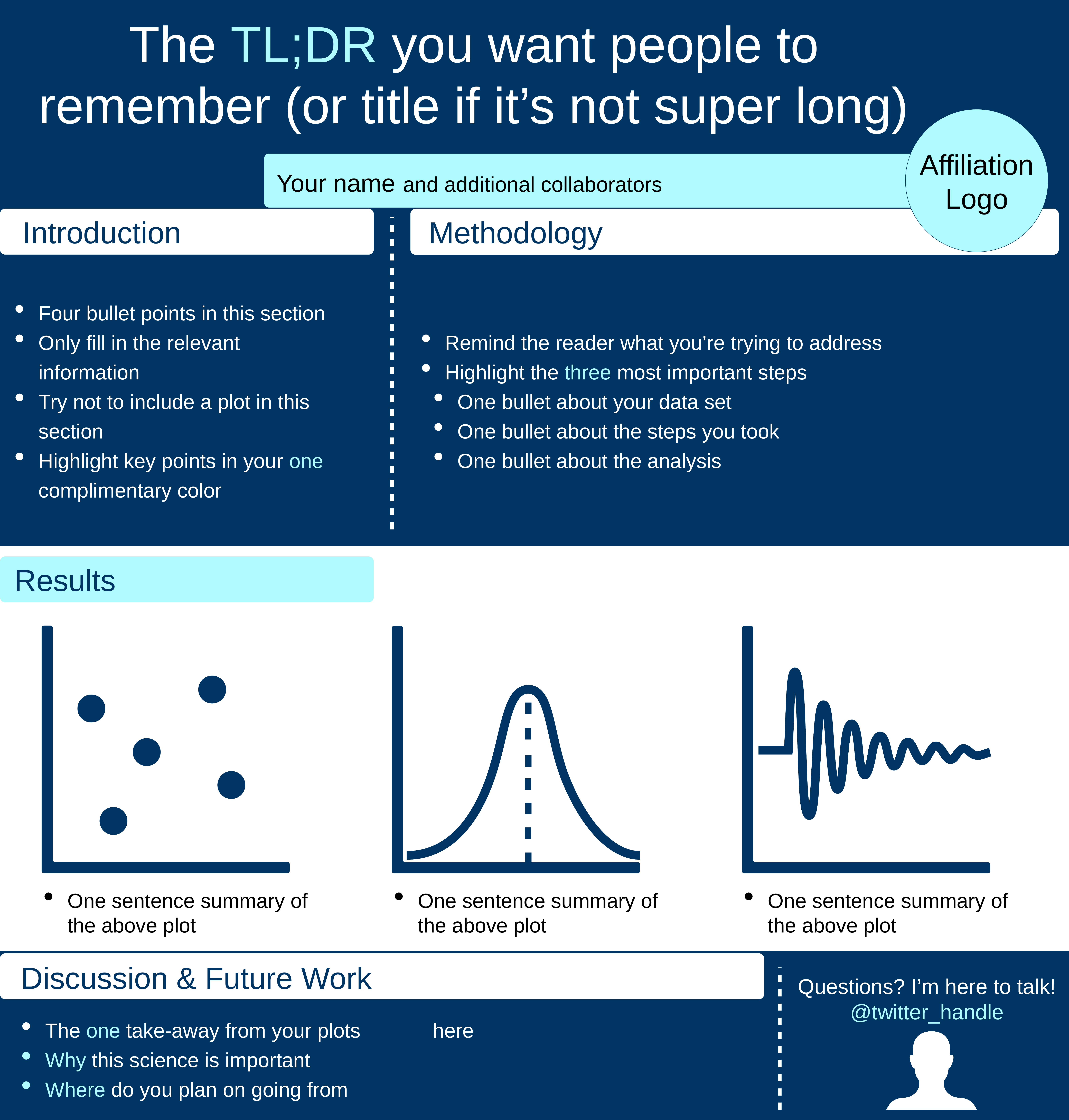

The TL;DR you want people to remember (or title if it’s not super long)

Affiliation
Logo

Your name and additional collaborators

Introduction

Methodology

Four bullet points in this section
Only fill in the relevant information
Try not to include a plot in this section
Highlight key points in your one complimentary color
Remind the reader what you’re trying to address
Highlight the three most important steps
One bullet about your data set
One bullet about the steps you took
One bullet about the analysis

Results

One sentence summary of the above plot
One sentence summary of the above plot
One sentence summary of the above plot

Discussion & Future Work

Questions? I’m here to talk!
@twitter_handle
The one take-away from your plots
Why this science is important
Where do you plan on going from here